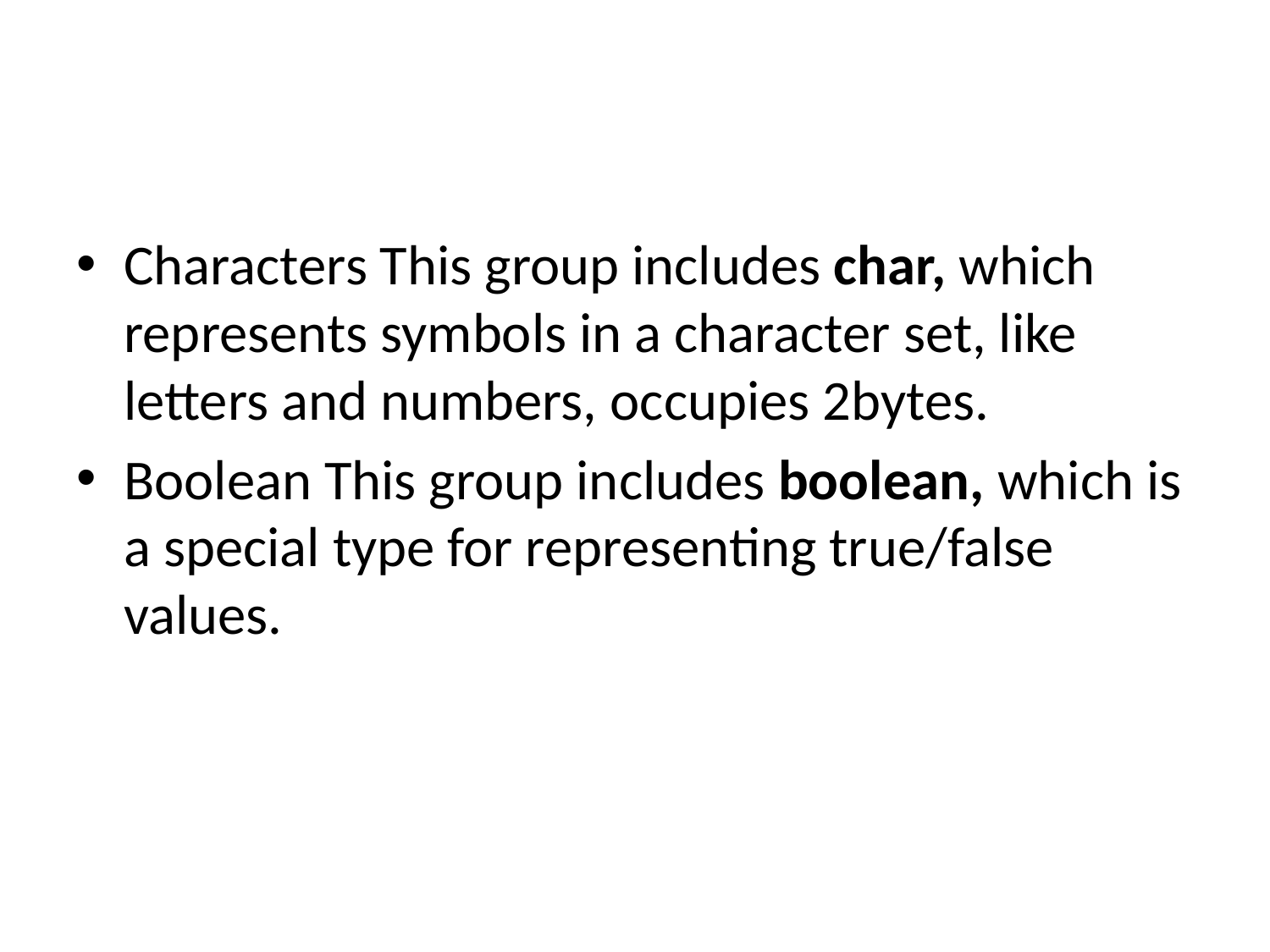

#
Characters This group includes char, which represents symbols in a character set, like letters and numbers, occupies 2bytes.
Boolean This group includes boolean, which is a special type for representing true/false values.